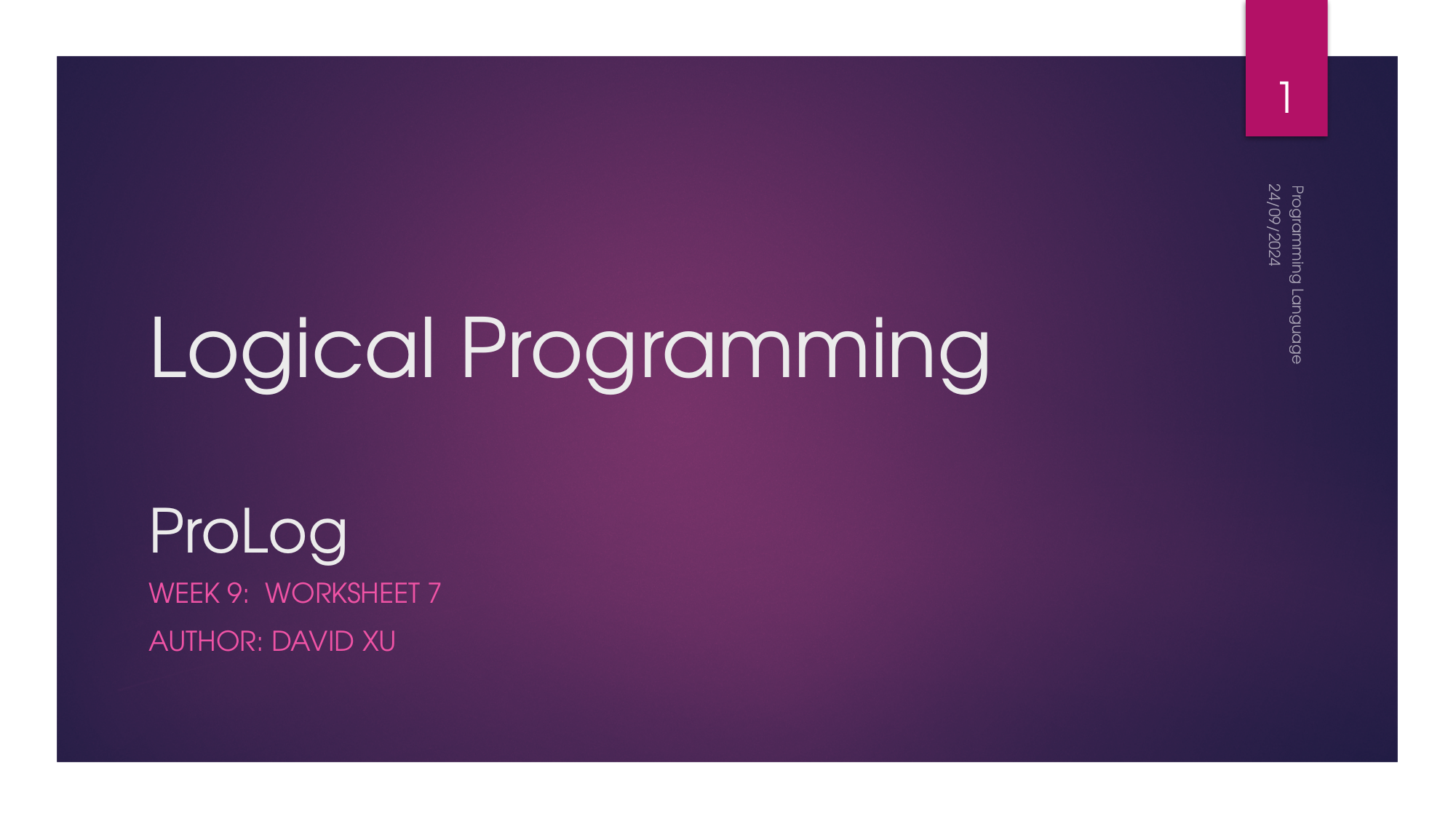

1
24/09/2024
# Logical Programming ProLog
Programming Language
Week 9:  WORKSHEET 7
Author: David xu